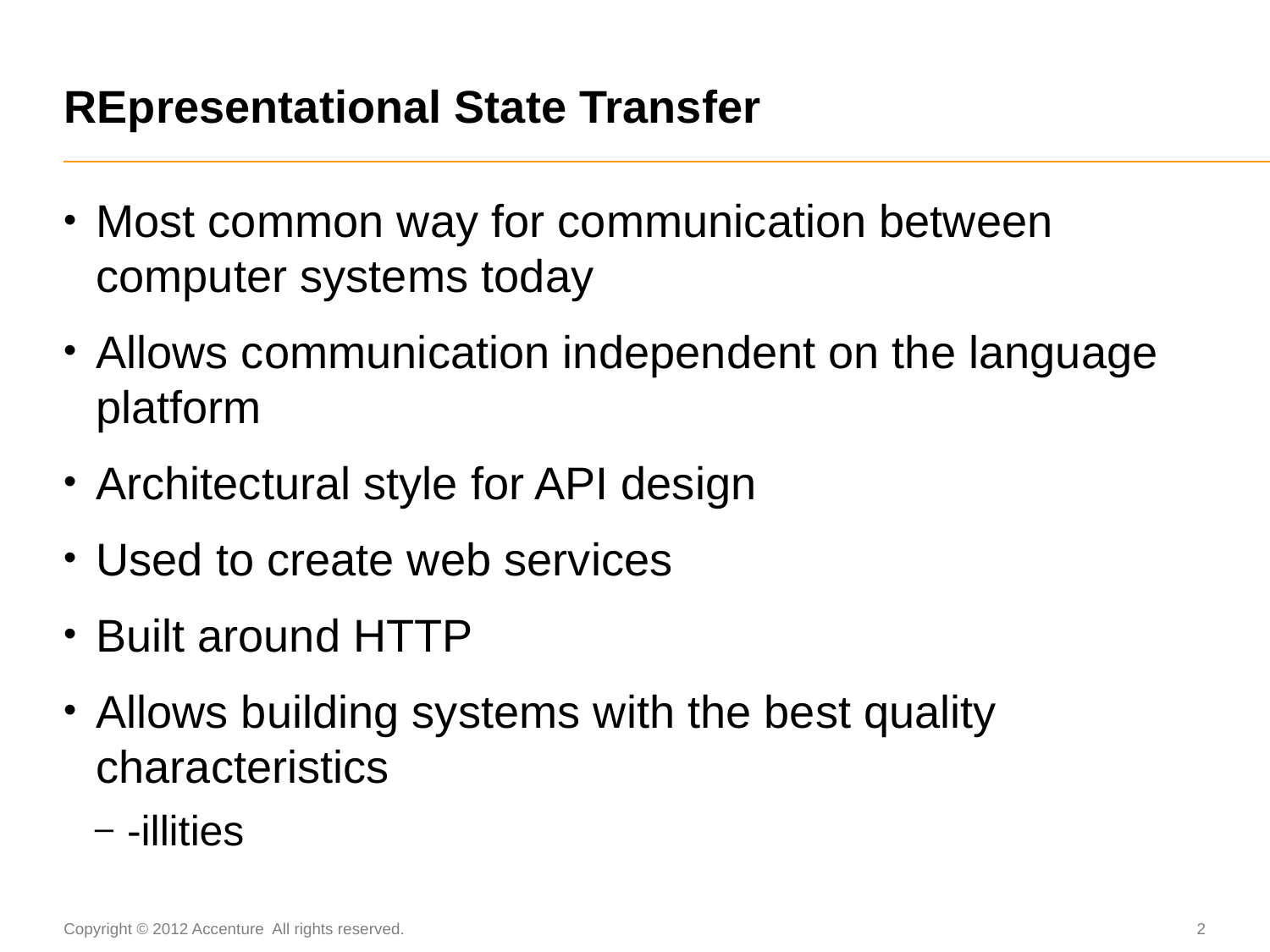

# REpresentational State Transfer
Most common way for communication between computer systems today
Allows communication independent on the language platform
Architectural style for API design
Used to create web services
Built around HTTP
Allows building systems with the best quality characteristics
-illities